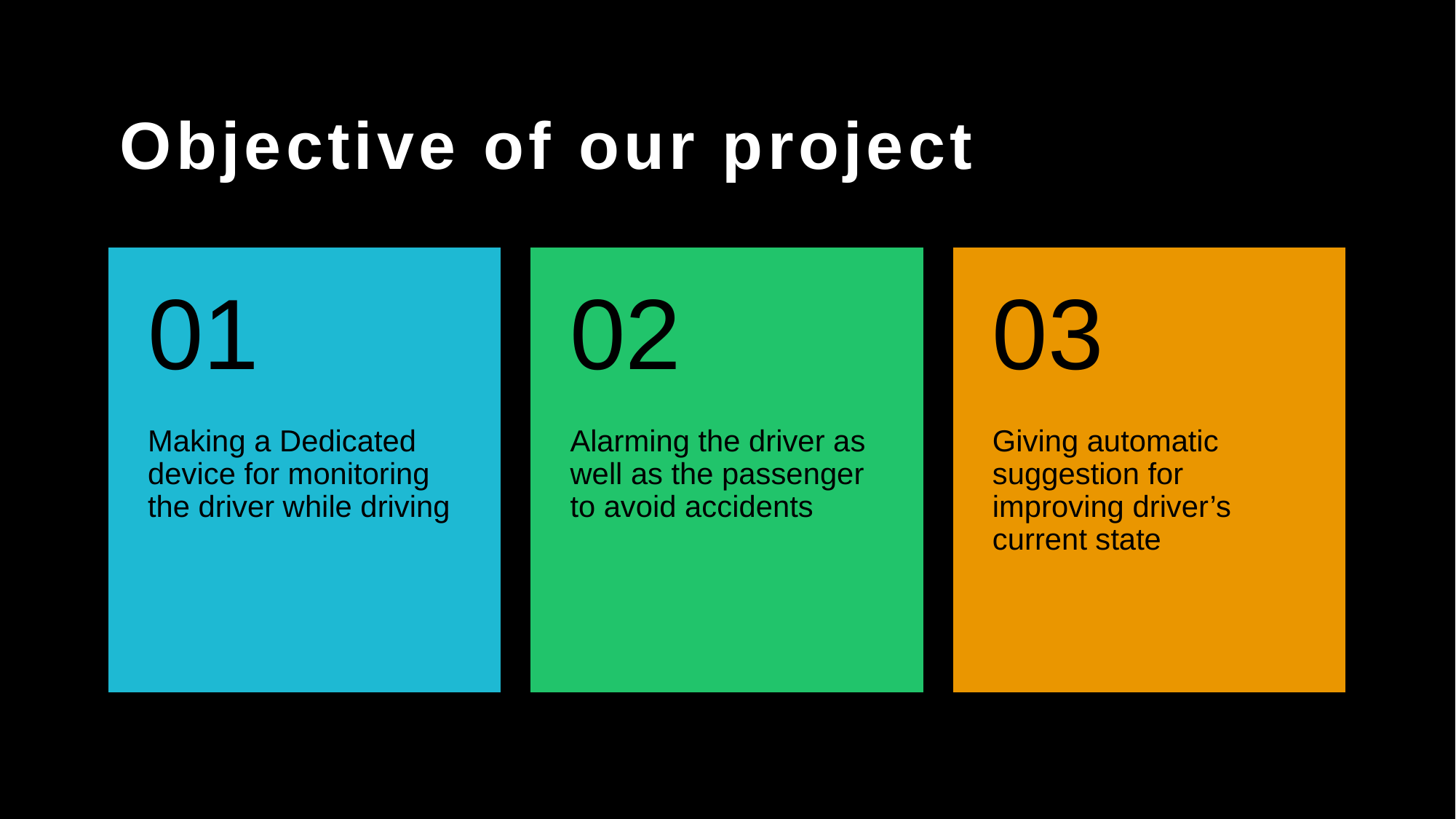

# Objective of our project
Making a Dedicated device for monitoring the driver while driving
01
Alarming the driver as well as the passenger to avoid accidents
02
Giving automatic suggestion for improving driver’s current state

03